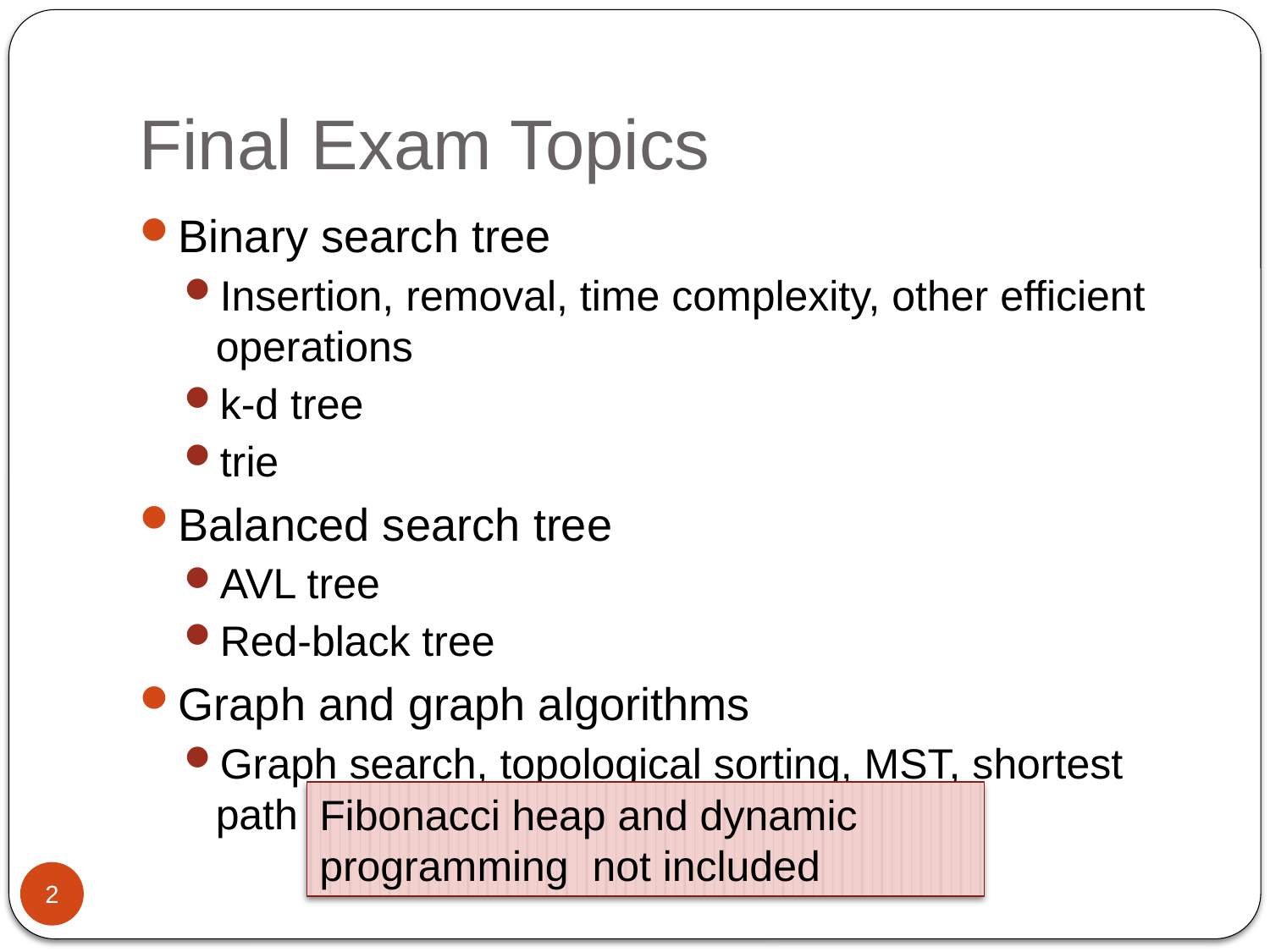

# Final Exam Topics
Binary search tree
Insertion, removal, time complexity, other efficient operations
k-d tree
trie
Balanced search tree
AVL tree
Red-black tree
Graph and graph algorithms
Graph search, topological sorting, MST, shortest path
Fibonacci heap and dynamic programming  not included
2